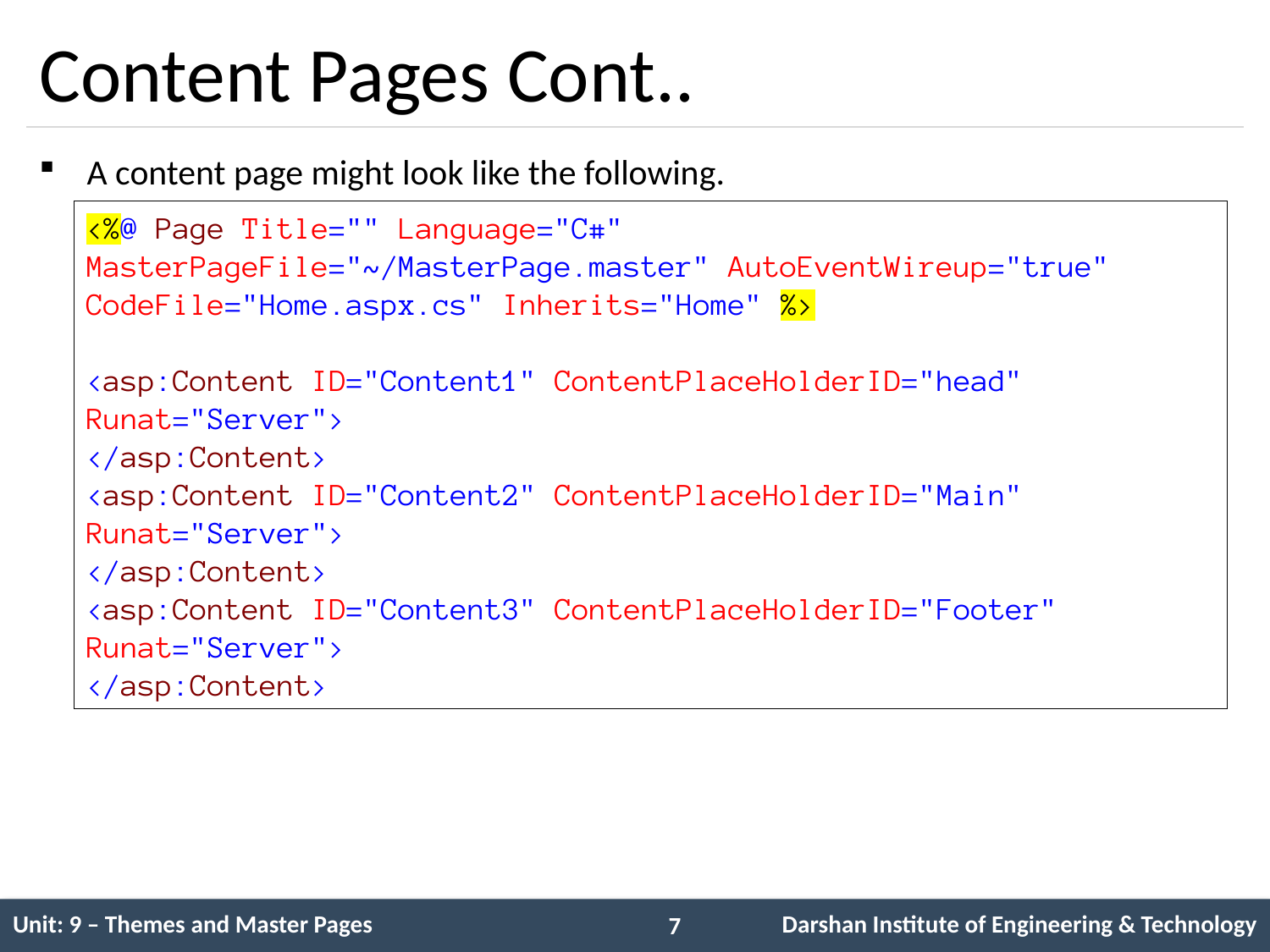

# Content Pages Cont..
A content page might look like the following.
<%@ Page Title="" Language="C#" MasterPageFile="~/MasterPage.master" AutoEventWireup="true" CodeFile="Home.aspx.cs" Inherits="Home" %>

<asp:Content ID="Content1" ContentPlaceHolderID="head" Runat="Server">
</asp:Content>
<asp:Content ID="Content2" ContentPlaceHolderID="Main" Runat="Server">
</asp:Content>
<asp:Content ID="Content3" ContentPlaceHolderID="Footer" Runat="Server">
</asp:Content>